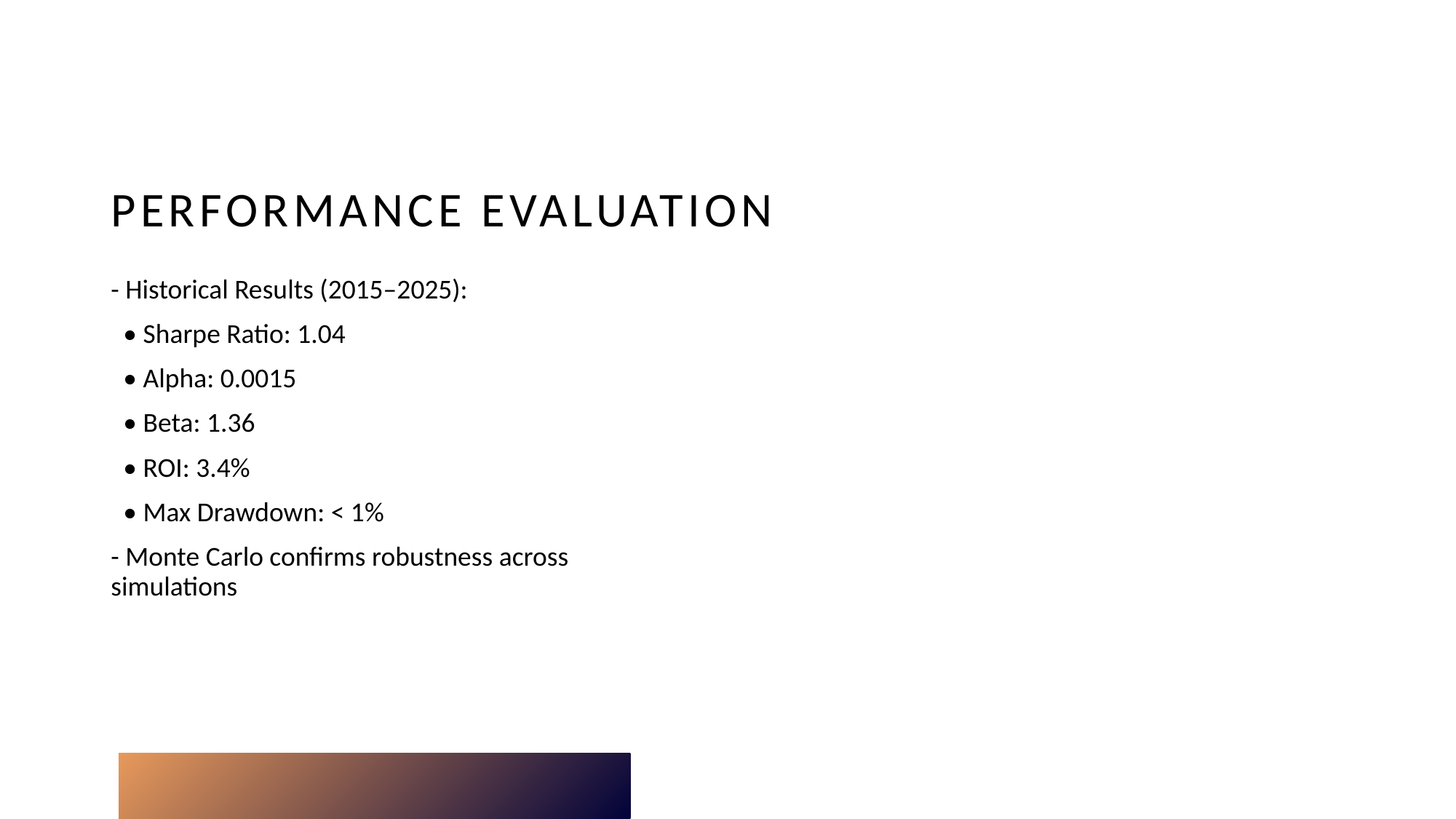

# Performance Evaluation
- Historical Results (2015–2025):
  • Sharpe Ratio: 1.04
  • Alpha: 0.0015
  • Beta: 1.36
  • ROI: 3.4%
  • Max Drawdown: < 1%
- Monte Carlo confirms robustness across simulations